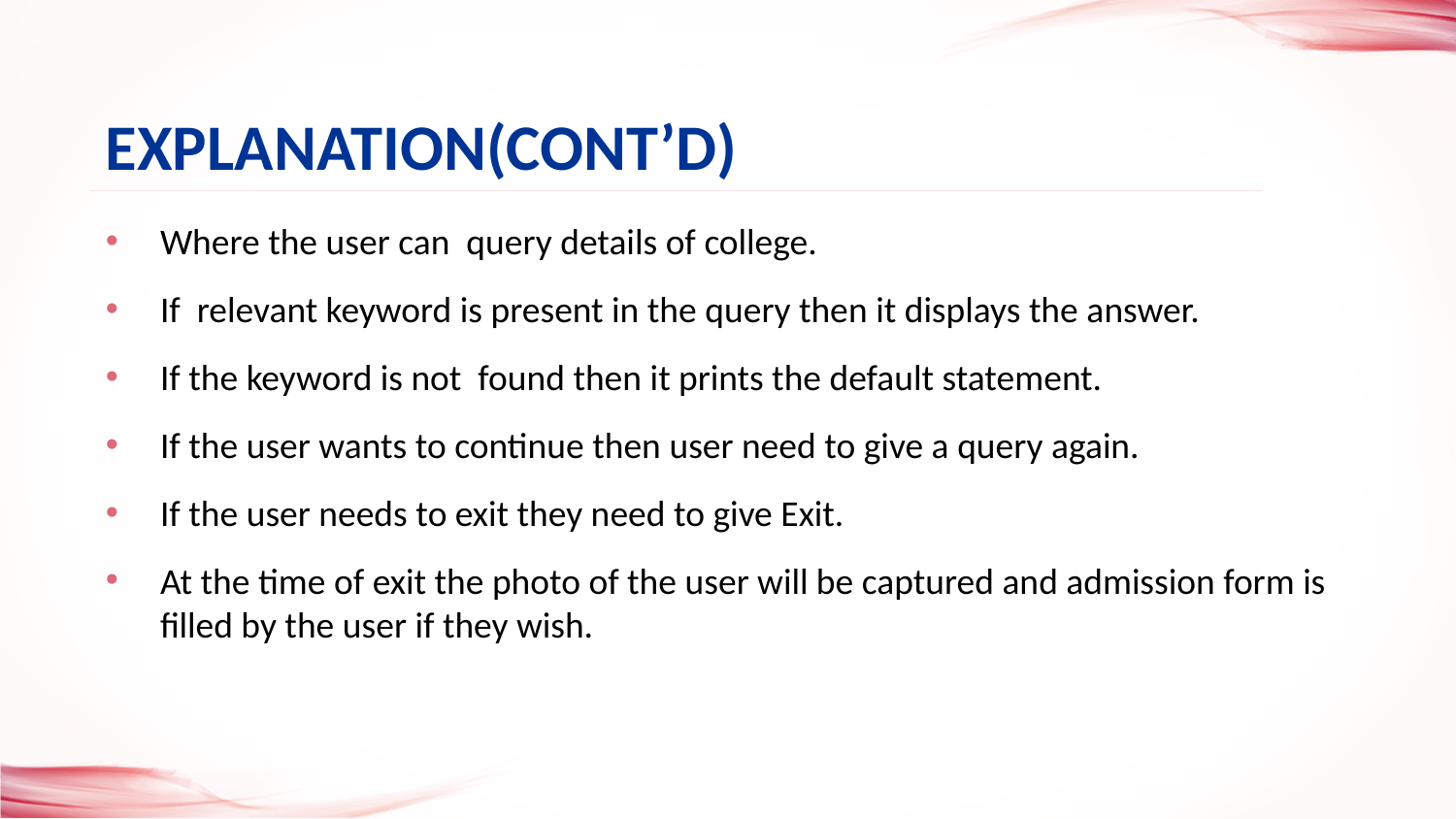

Explanation(cont’d)
# Where the user can  query details of college.
If  relevant keyword is present in the query then it displays the answer.
If the keyword is not  found then it prints the default statement.
If the user wants to continue then user need to give a query again.
If the user needs to exit they need to give Exit.
At the time of exit the photo of the user will be captured and admission form is filled by the user if they wish.